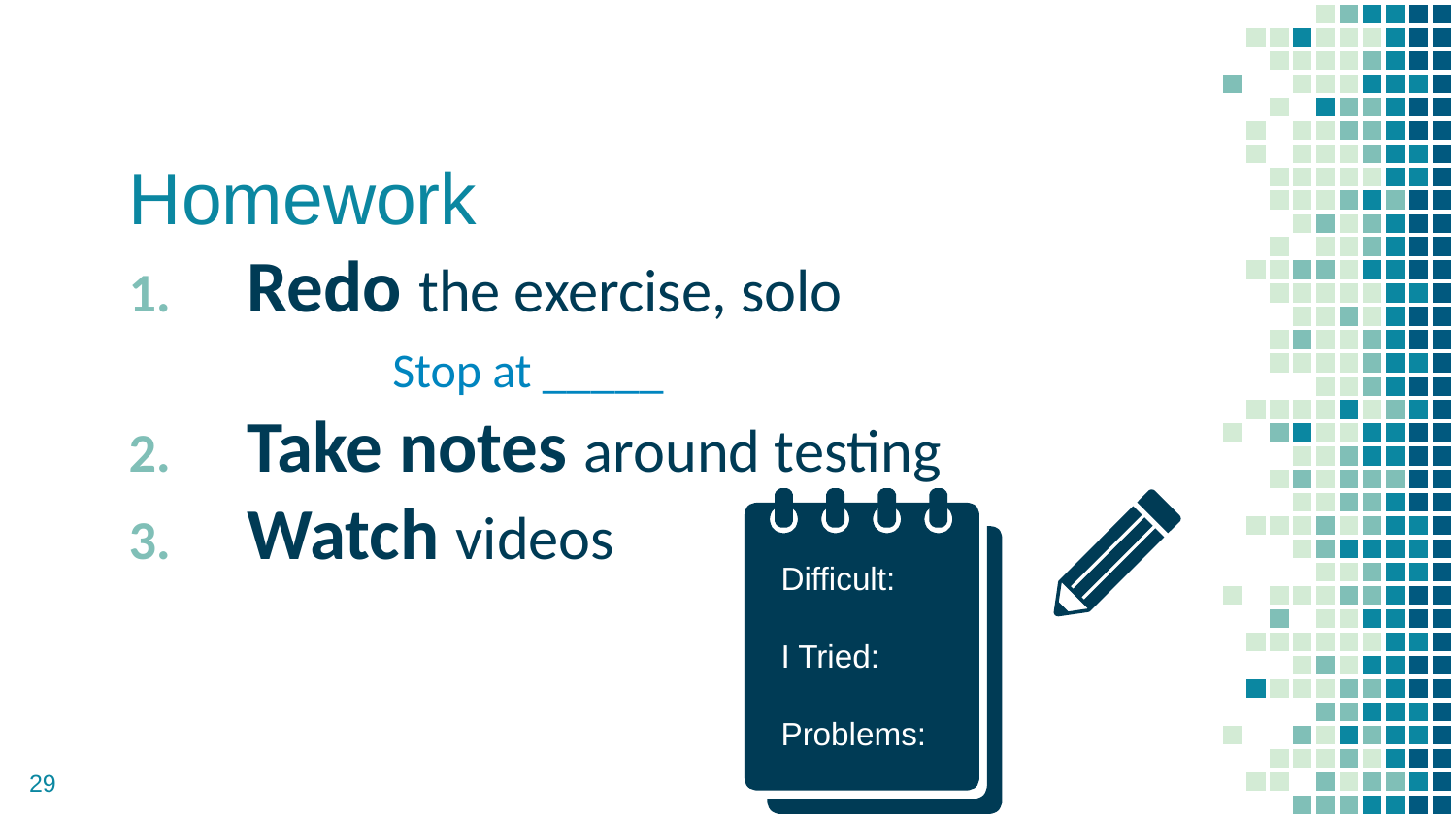

# Homework
Redo the exercise, solo
	Stop at _____
Take notes around testing
Watch videos

Difficult:

I Tried:

Problems:

29